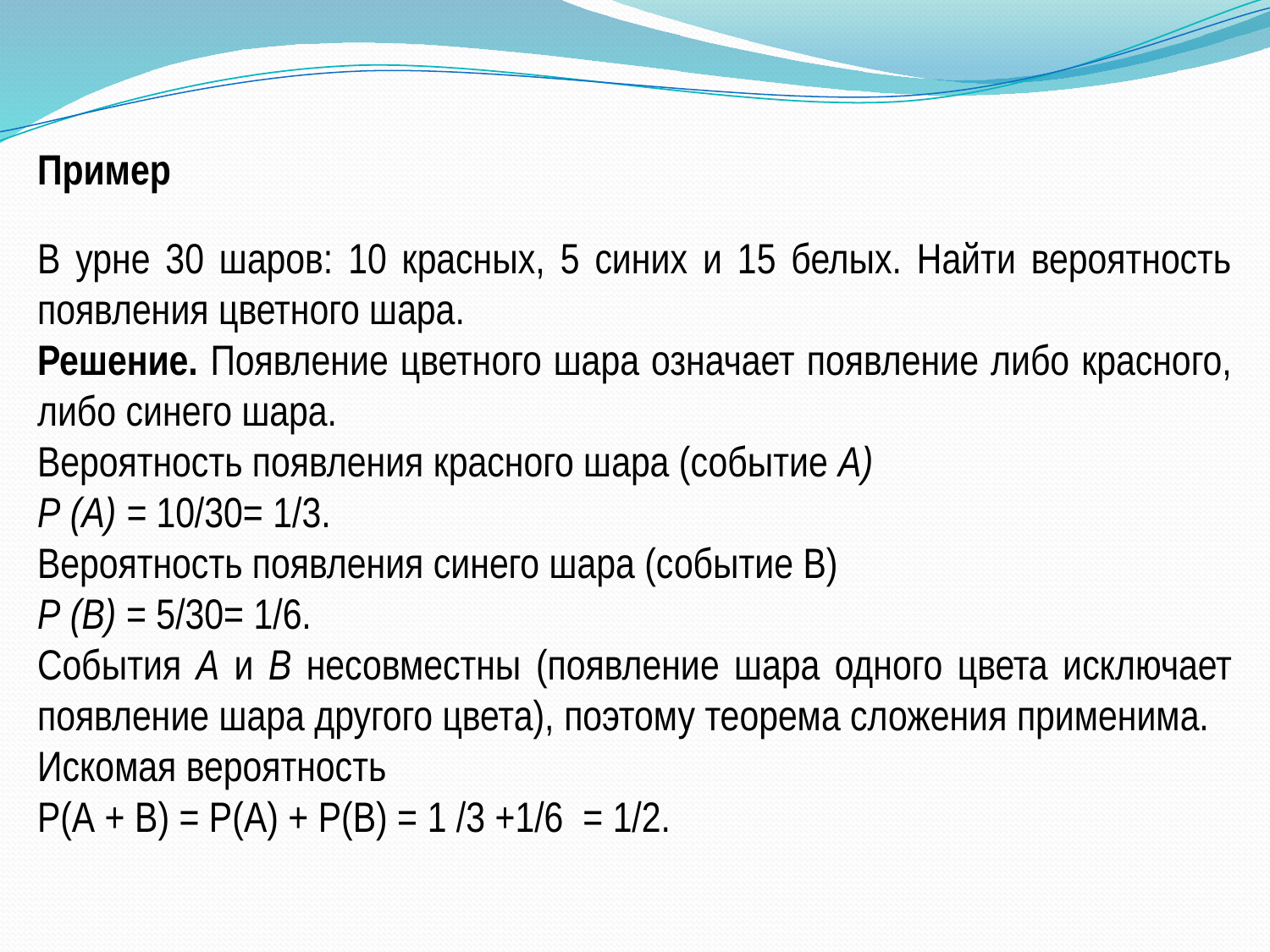

Пример

В урне 30 шаров: 10 красных, 5 синих и 15 белых. Найти вероятность появления цветного шара.
Решение. Появление цветного шара означает появление либо красного, либо синего шара.
Вероятность появления красного шара (событие А)
Р (А) = 10/30= 1/3.
Вероятность появления синего шара (событие В)
Р (В) = 5/30= 1/6.
События А и В несовместны (появление шара одного цвета исключает появление шара другого цвета), поэтому теорема сложения применима.
Искомая вероятность
Р(А + В) = Р(А) + Р(В) = 1 /3 +1/6  = 1/2.